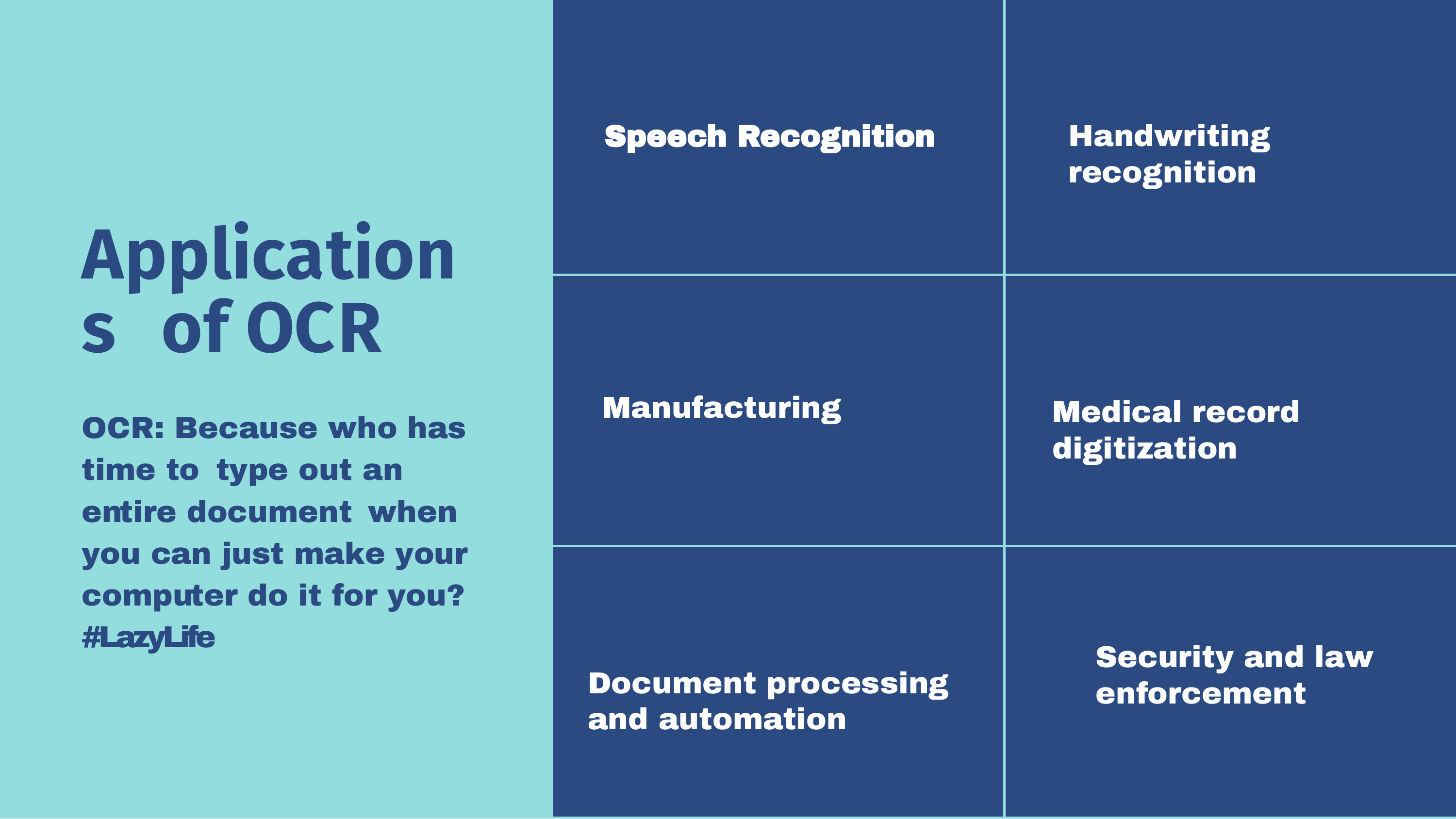

# Speech Recognition
Handwriting recognition
Applications  of OCR
OCR: Because who has time to  type out an entire document  when you can just make your  computer do it for you?  #LazyLife

Manufacturing
Medical record digitization
Security and law enforcement
Document processing and automation